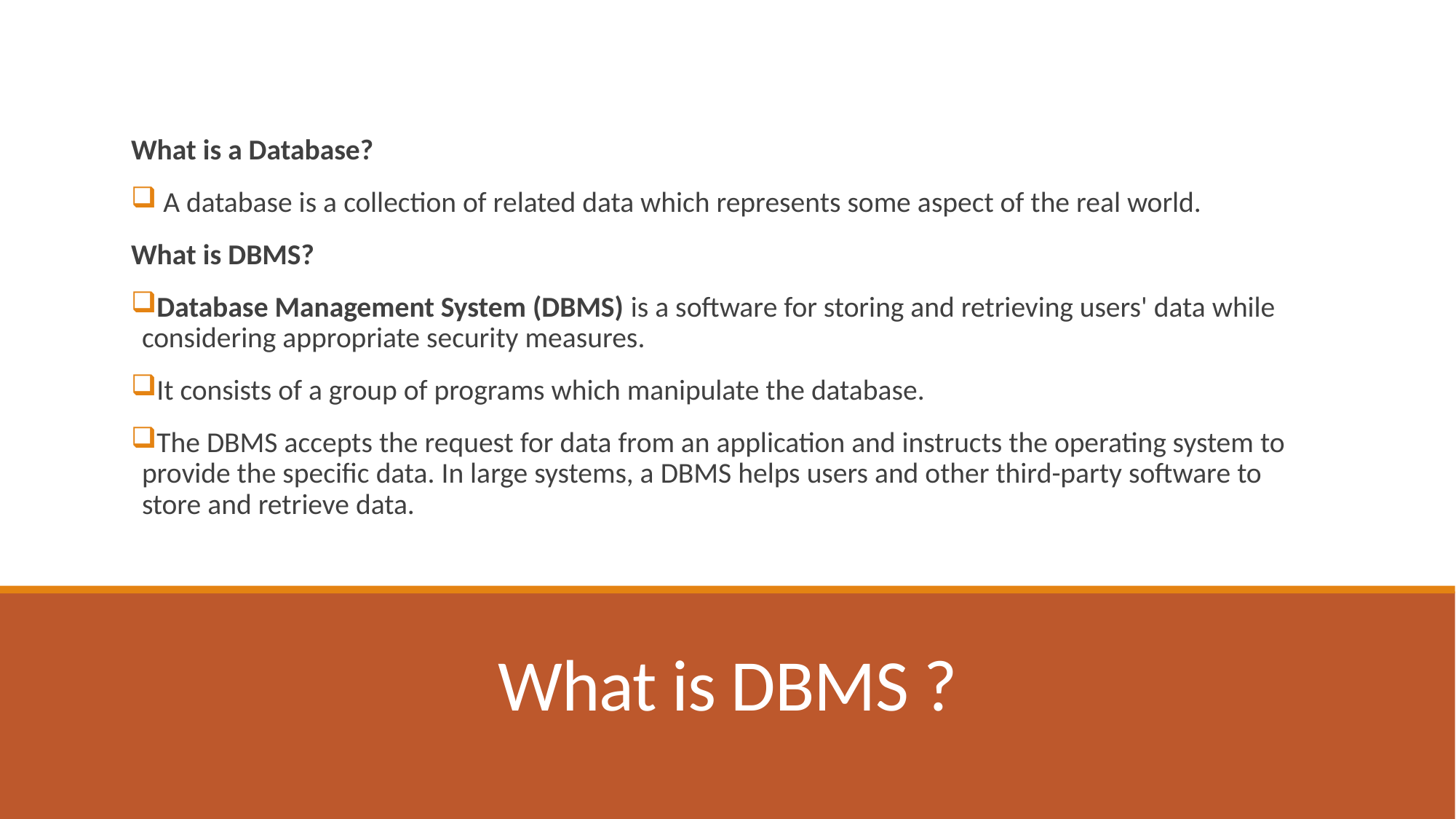

What is a Database?
 A database is a collection of related data which represents some aspect of the real world.
What is DBMS?
Database Management System (DBMS) is a software for storing and retrieving users' data while considering appropriate security measures.
It consists of a group of programs which manipulate the database.
The DBMS accepts the request for data from an application and instructs the operating system to provide the specific data. In large systems, a DBMS helps users and other third-party software to store and retrieve data.

# What is DBMS ?